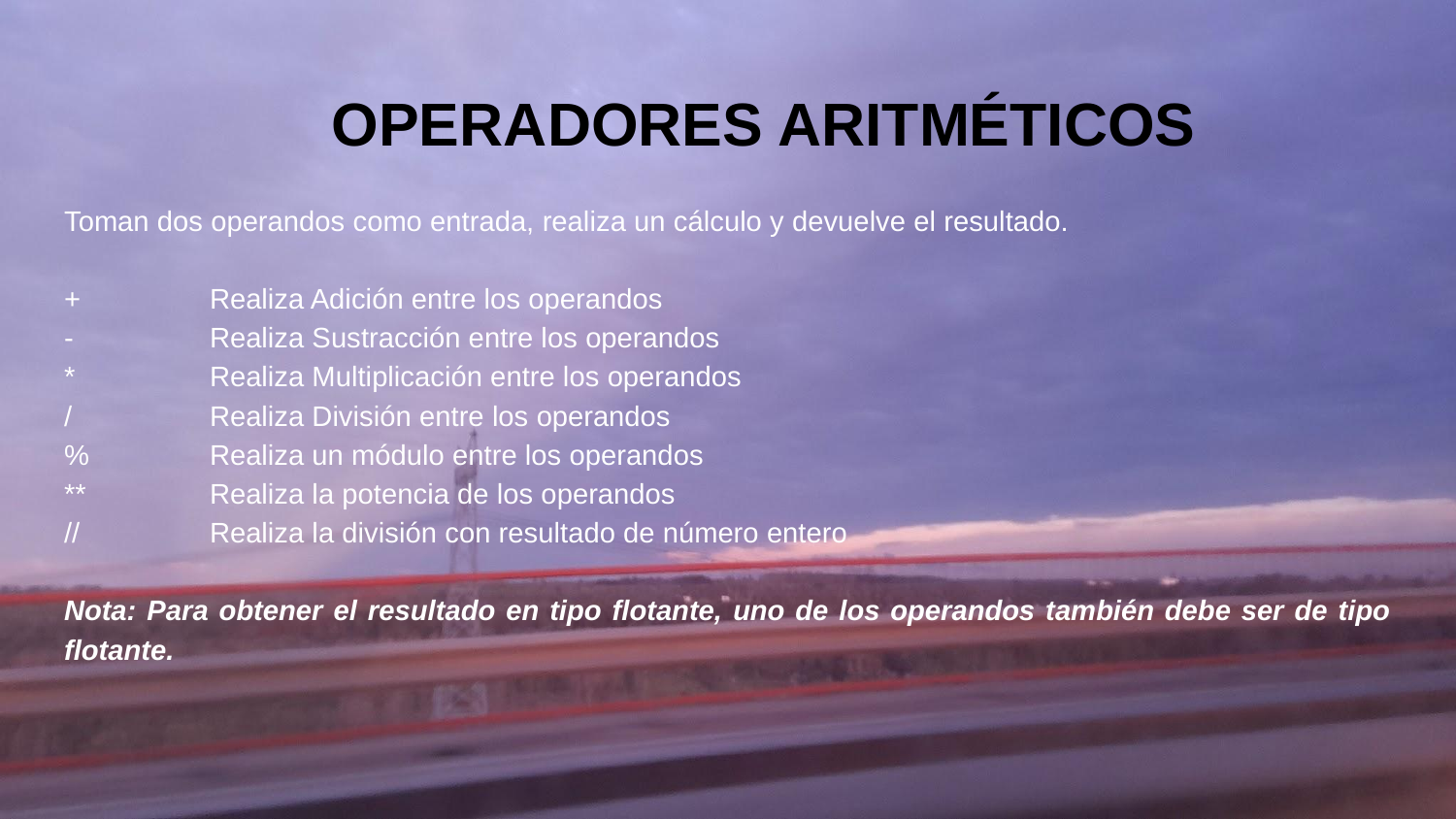

# OPERADORES ARITMÉTICOS
Toman dos operandos como entrada, realiza un cálculo y devuelve el resultado.

+	Realiza Adición entre los operandos
-	Realiza Sustracción entre los operandos
*	Realiza Multiplicación entre los operandos
/	Realiza División entre los operandos
%	Realiza un módulo entre los operandos
**	Realiza la potencia de los operandos
//	Realiza la división con resultado de número entero

Nota: Para obtener el resultado en tipo flotante, uno de los operandos también debe ser de tipo flotante.